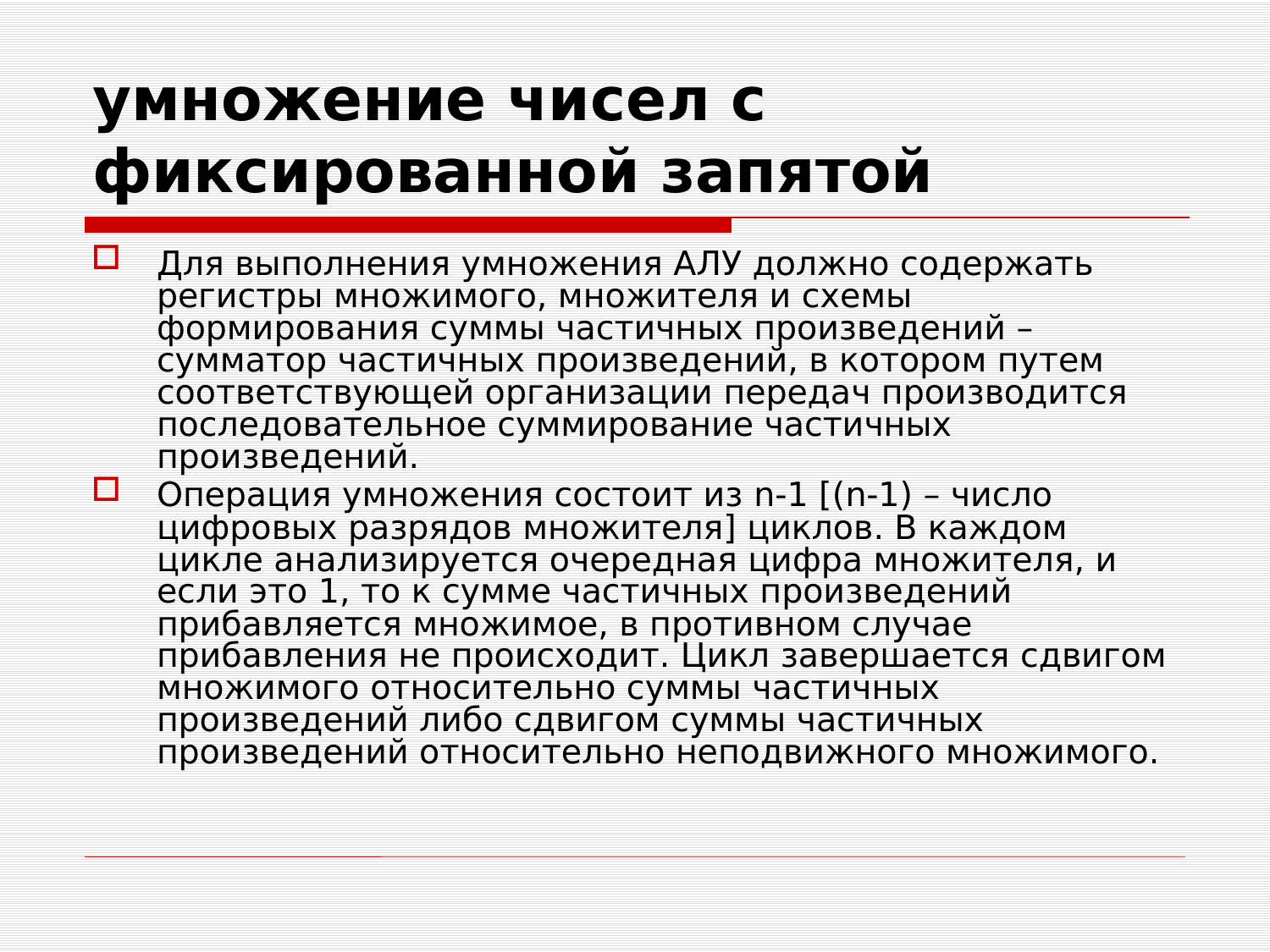

# умножение чисел с фиксированной запятой
Для выполнения умножения АЛУ должно содержать регистры множимого, множителя и схемы формирования суммы частичных произведений – сумматор частичных произведений, в котором путем соответствующей организации передач производится последовательное суммирование частичных произведений.
Операция умножения состоит из n-1 [(n-1) – число цифровых разрядов множителя] циклов. В каждом цикле анализируется очередная цифра множителя, и если это 1, то к сумме частичных произведений прибавляется множимое, в противном случае прибавления не происходит. Цикл завершается сдвигом множимого относительно суммы частичных произведений либо сдвигом суммы частичных произведений относительно неподвижного множимого.